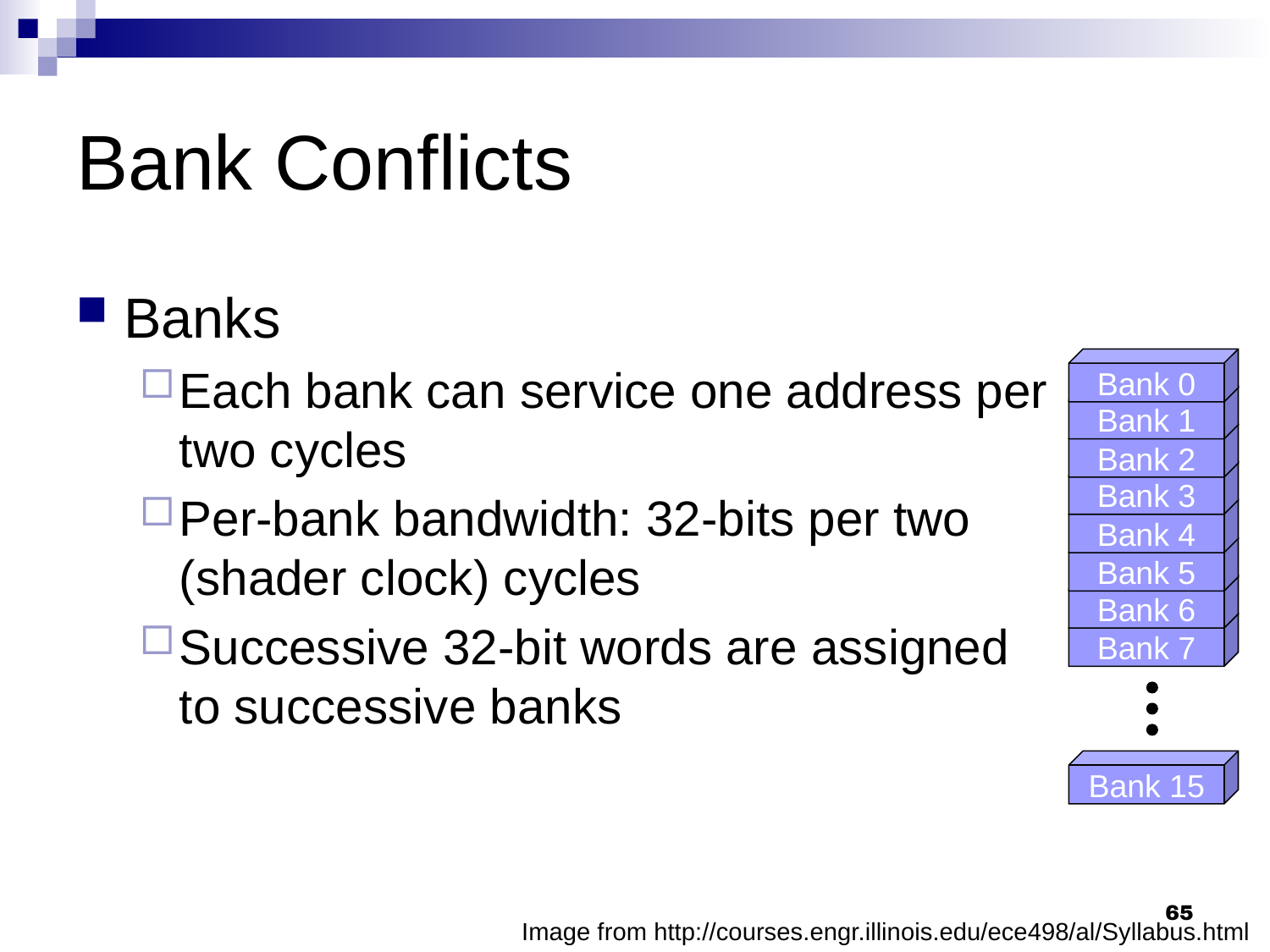

# Bank Conflicts
Banks
Each bank can service one address per two cycles
Per-bank bandwidth: 32-bits per two (shader clock) cycles
Successive 32-bit words are assigned to successive banks

Bank 0
Bank 1
Bank 2
Bank 3
Bank 4
Bank 5
Bank 6
Bank 7

Bank 15
65
Image from http://courses.engr.illinois.edu/ece498/al/Syllabus.html